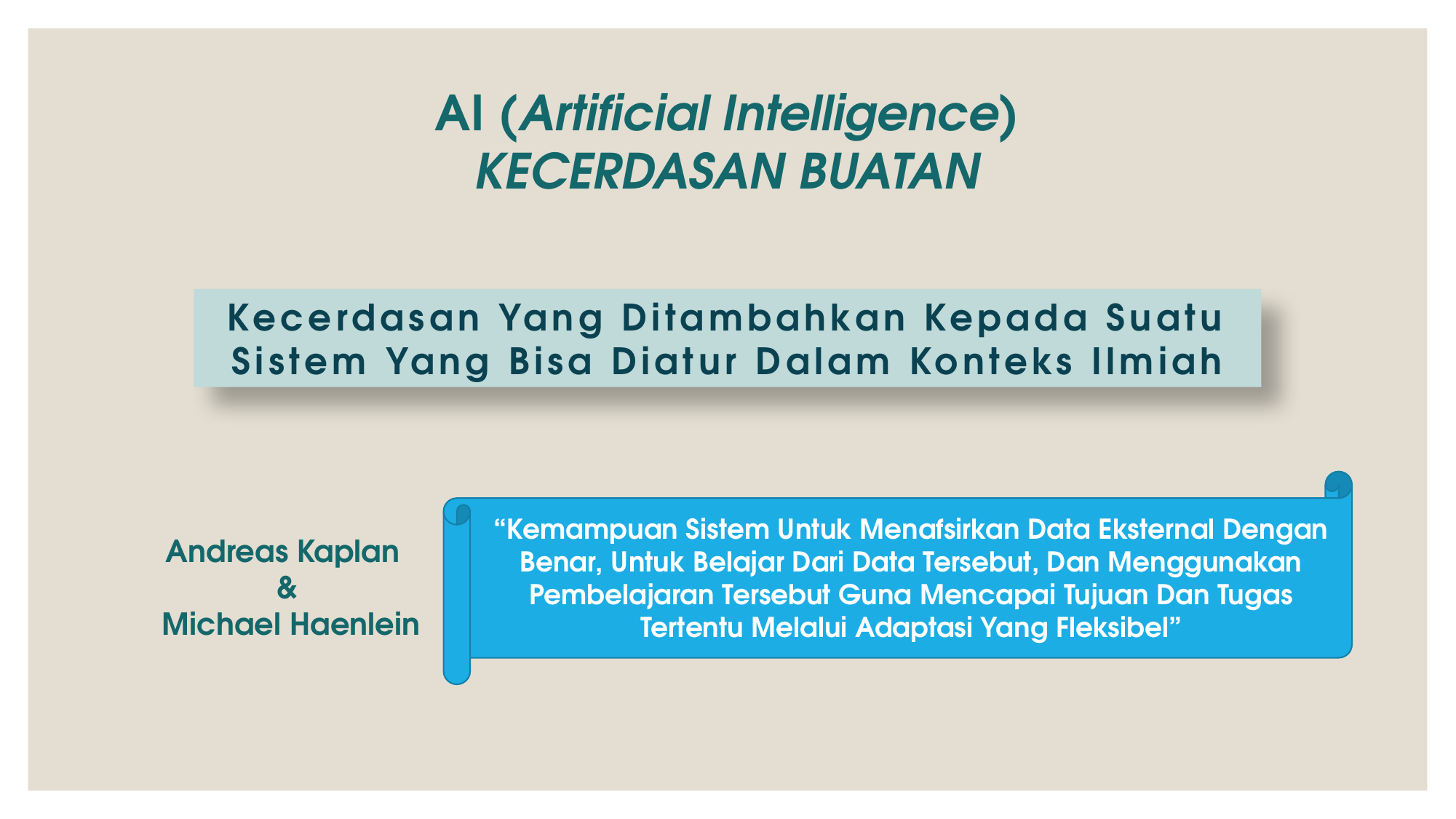

AI (Artificial Intelligence)
KECERDASAN BUATAN
Kecerdasan Yang Ditambahkan Kepada Suatu Sistem Yang Bisa Diatur Dalam Konteks Ilmiah

“Kemampuan Sistem Untuk Menafsirkan Data Eksternal Dengan Benar, Untuk Belajar Dari Data Tersebut, Dan Menggunakan Pembelajaran Tersebut Guna Mencapai Tujuan Dan Tugas Tertentu Melalui Adaptasi Yang Fleksibel”
Andreas Kaplan
&
 Michael Haenlein